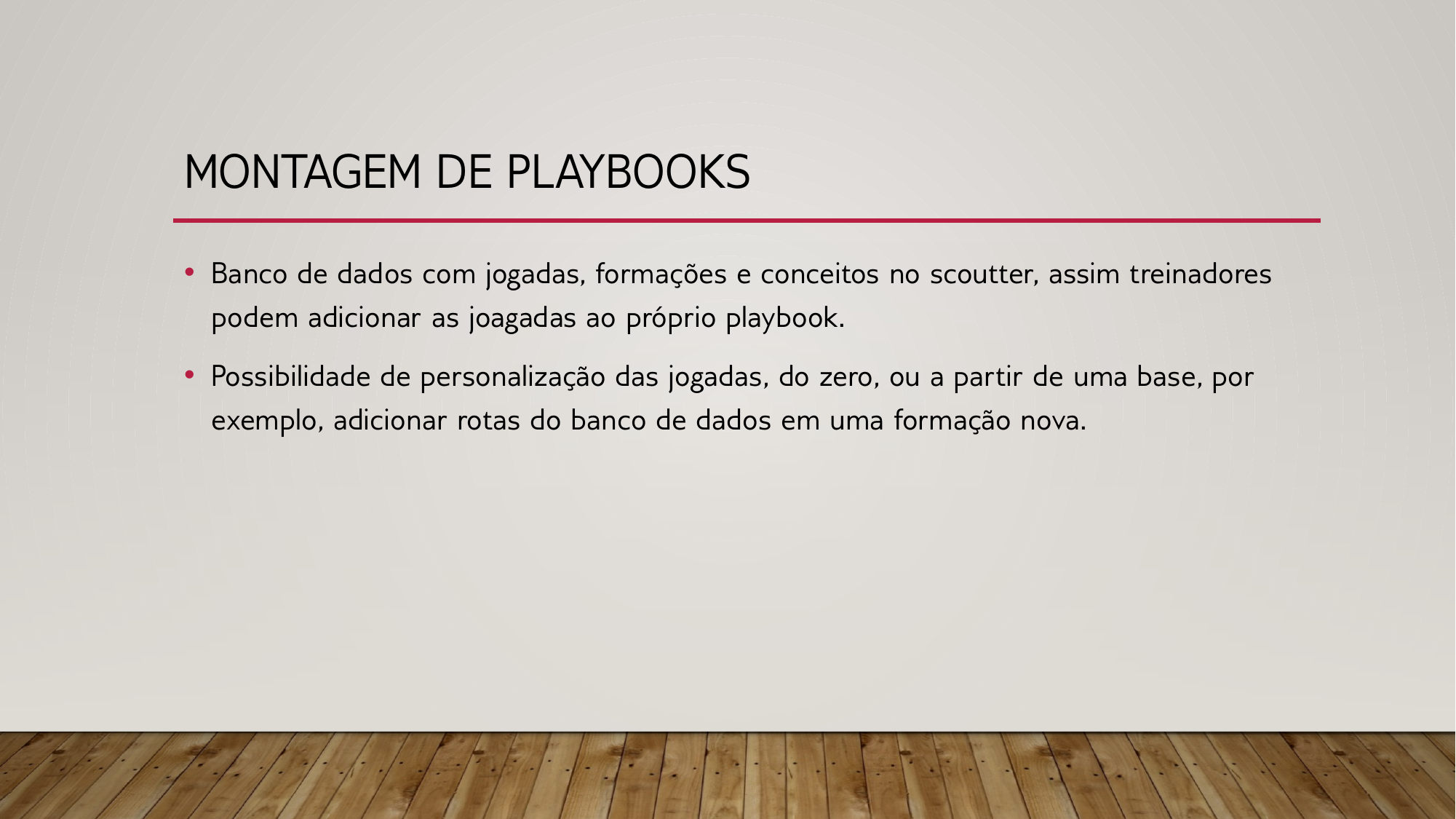

# Montagem de playbooks
Banco de dados com jogadas, formações e conceitos no scoutter, assim treinadores podem adicionar as joagadas ao próprio playbook.
Possibilidade de personalização das jogadas, do zero, ou a partir de uma base, por exemplo, adicionar rotas do banco de dados em uma formação nova.